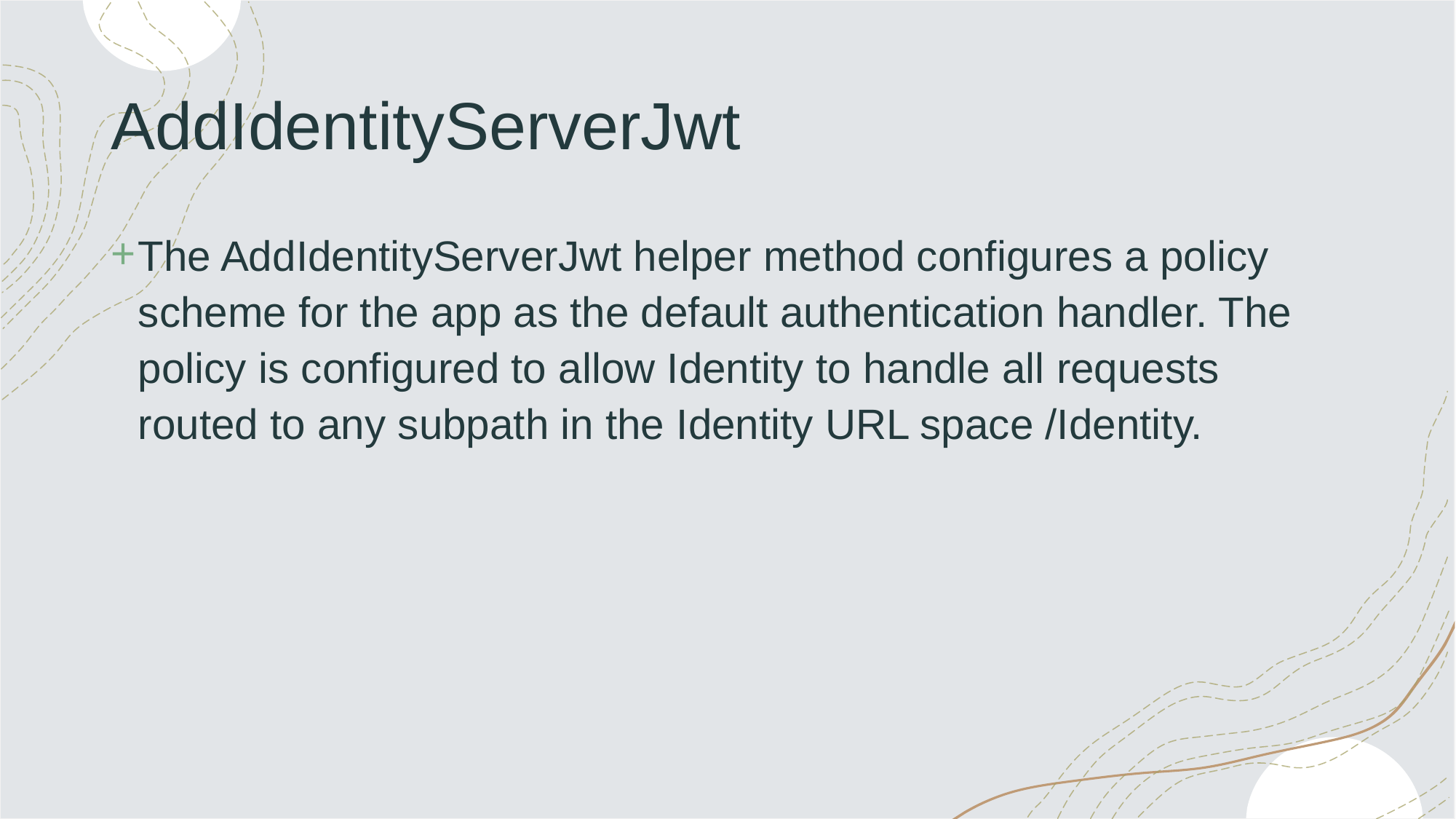

# AddIdentityServerJwt
The AddIdentityServerJwt helper method configures a policy scheme for the app as the default authentication handler. The policy is configured to allow Identity to handle all requests routed to any subpath in the Identity URL space /Identity.